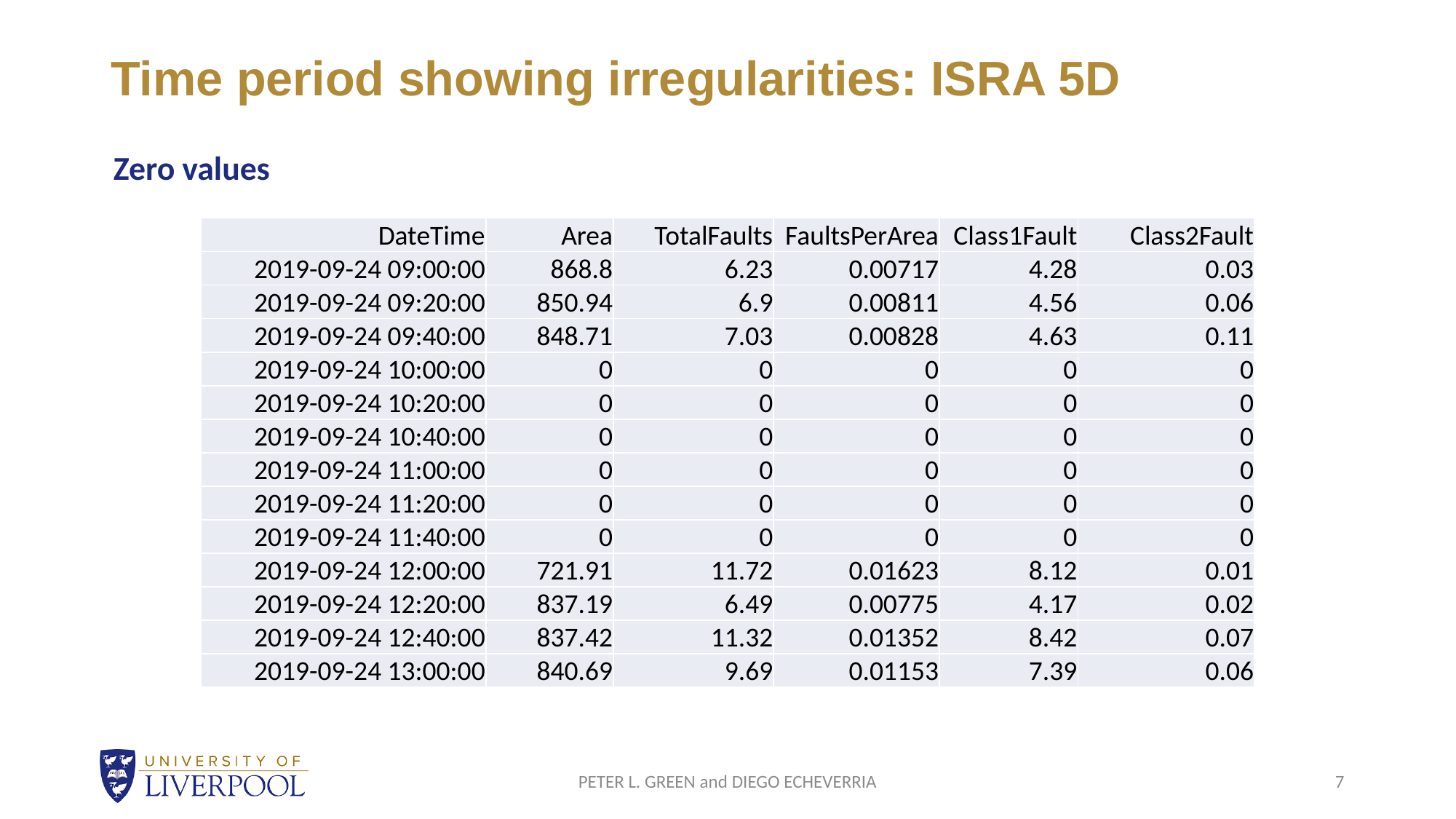

# Time period showing irregularities: ISRA 5D
Zero values
| DateTime | Area | TotalFaults | FaultsPerArea | Class1Fault | Class2Fault |
| --- | --- | --- | --- | --- | --- |
| 2019-09-24 09:00:00 | 868.8 | 6.23 | 0.00717 | 4.28 | 0.03 |
| 2019-09-24 09:20:00 | 850.94 | 6.9 | 0.00811 | 4.56 | 0.06 |
| 2019-09-24 09:40:00 | 848.71 | 7.03 | 0.00828 | 4.63 | 0.11 |
| 2019-09-24 10:00:00 | 0 | 0 | 0 | 0 | 0 |
| 2019-09-24 10:20:00 | 0 | 0 | 0 | 0 | 0 |
| 2019-09-24 10:40:00 | 0 | 0 | 0 | 0 | 0 |
| 2019-09-24 11:00:00 | 0 | 0 | 0 | 0 | 0 |
| 2019-09-24 11:20:00 | 0 | 0 | 0 | 0 | 0 |
| 2019-09-24 11:40:00 | 0 | 0 | 0 | 0 | 0 |
| 2019-09-24 12:00:00 | 721.91 | 11.72 | 0.01623 | 8.12 | 0.01 |
| 2019-09-24 12:20:00 | 837.19 | 6.49 | 0.00775 | 4.17 | 0.02 |
| 2019-09-24 12:40:00 | 837.42 | 11.32 | 0.01352 | 8.42 | 0.07 |
| 2019-09-24 13:00:00 | 840.69 | 9.69 | 0.01153 | 7.39 | 0.06 |
PETER L. GREEN and DIEGO ECHEVERRIA
7